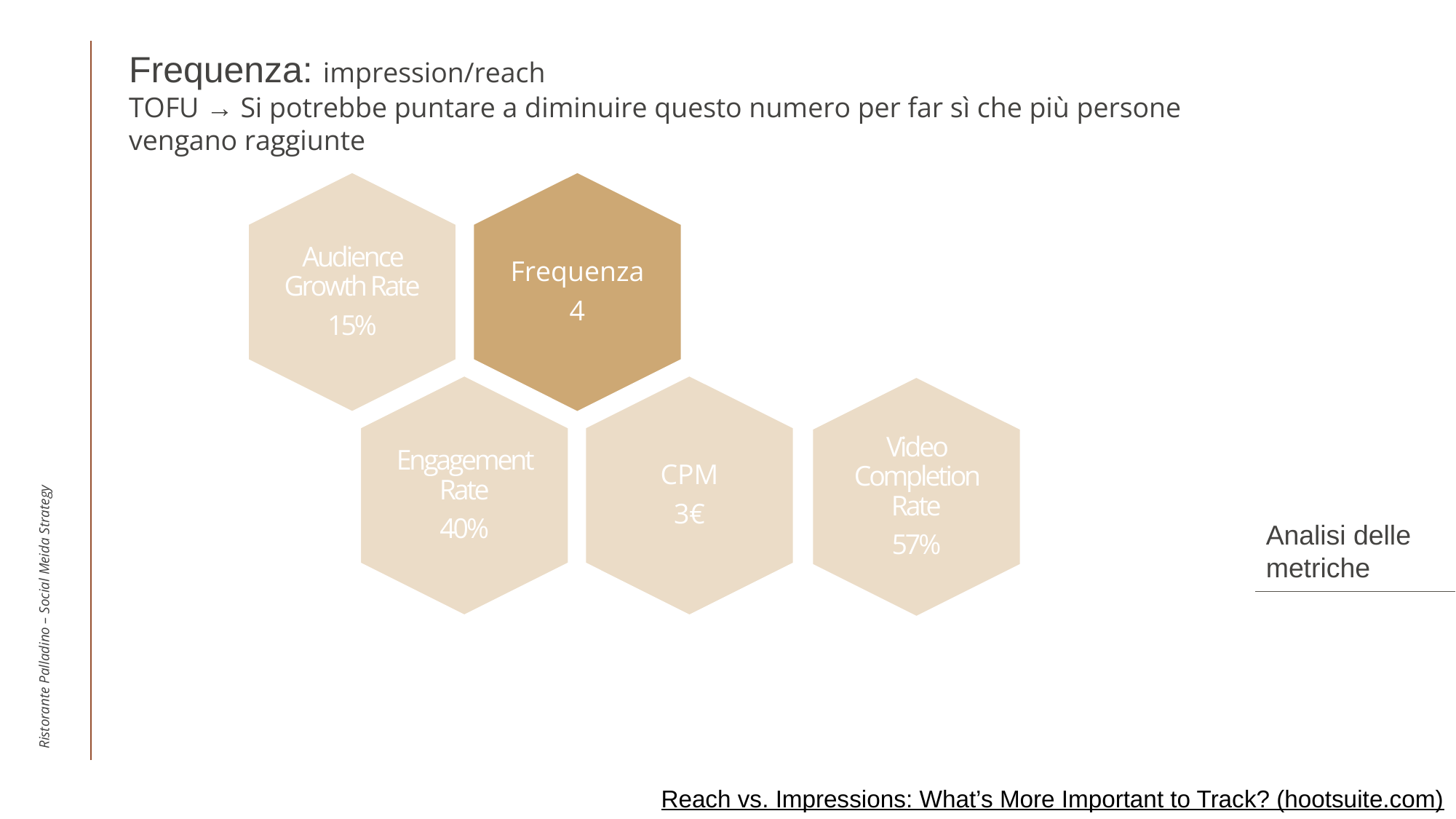

Frequenza: impression/reach
TOFU → Si potrebbe puntare a diminuire questo numero per far sì che più persone vengano raggiunte
Frequenza
4
Audience Growth Rate
15%
Engagement Rate
40%
CPM
3€
Video Completion Rate
57%

Ristorante Palladino – Social Meida Strategy
Analisi delle
metriche
Reach vs. Impressions: What’s More Important to Track? (hootsuite.com)